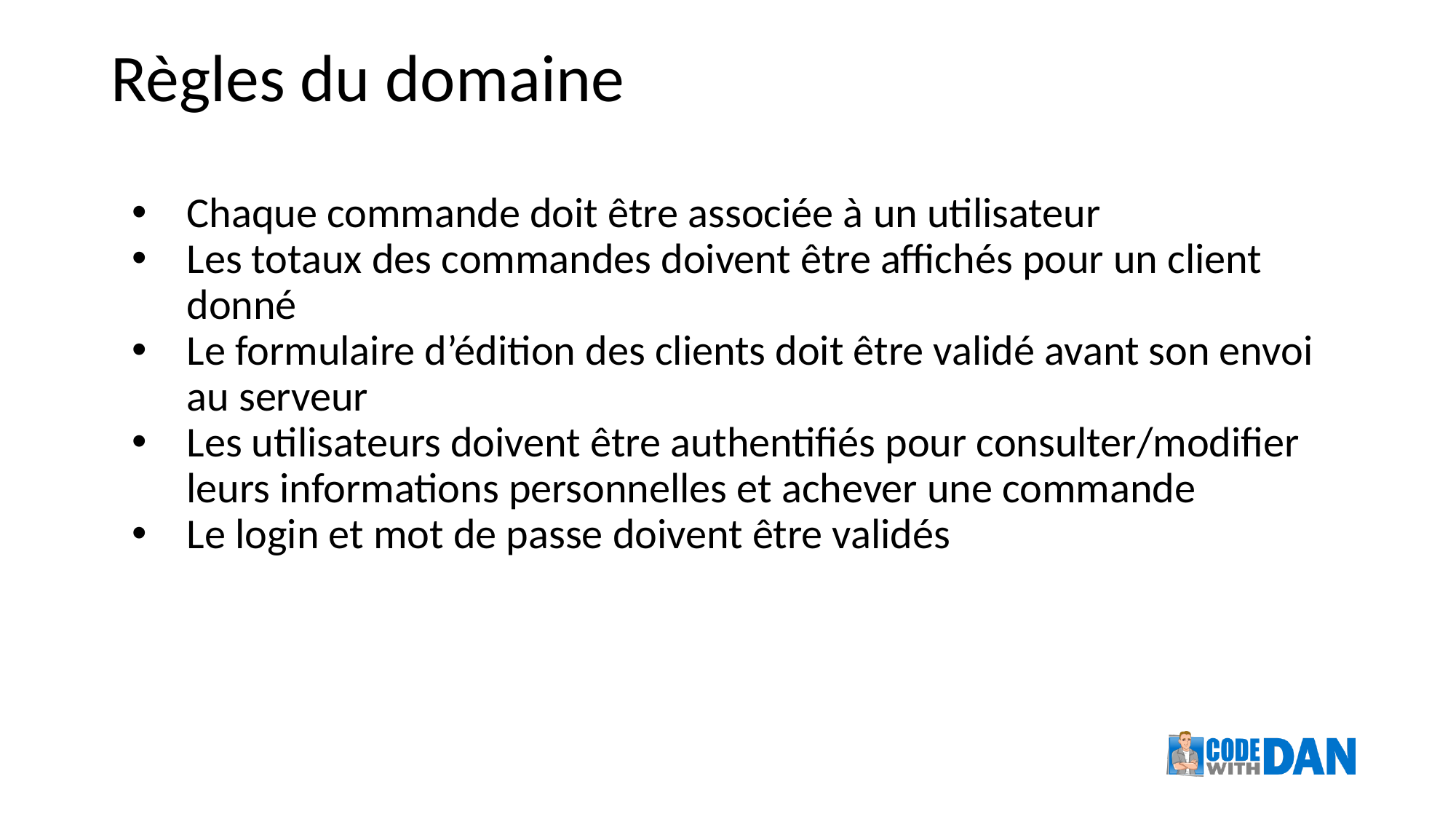

# Règles du domaine
Chaque commande doit être associée à un utilisateur
Les totaux des commandes doivent être affichés pour un client donné
Le formulaire d’édition des clients doit être validé avant son envoi au serveur
Les utilisateurs doivent être authentifiés pour consulter/modifier leurs informations personnelles et achever une commande
Le login et mot de passe doivent être validés